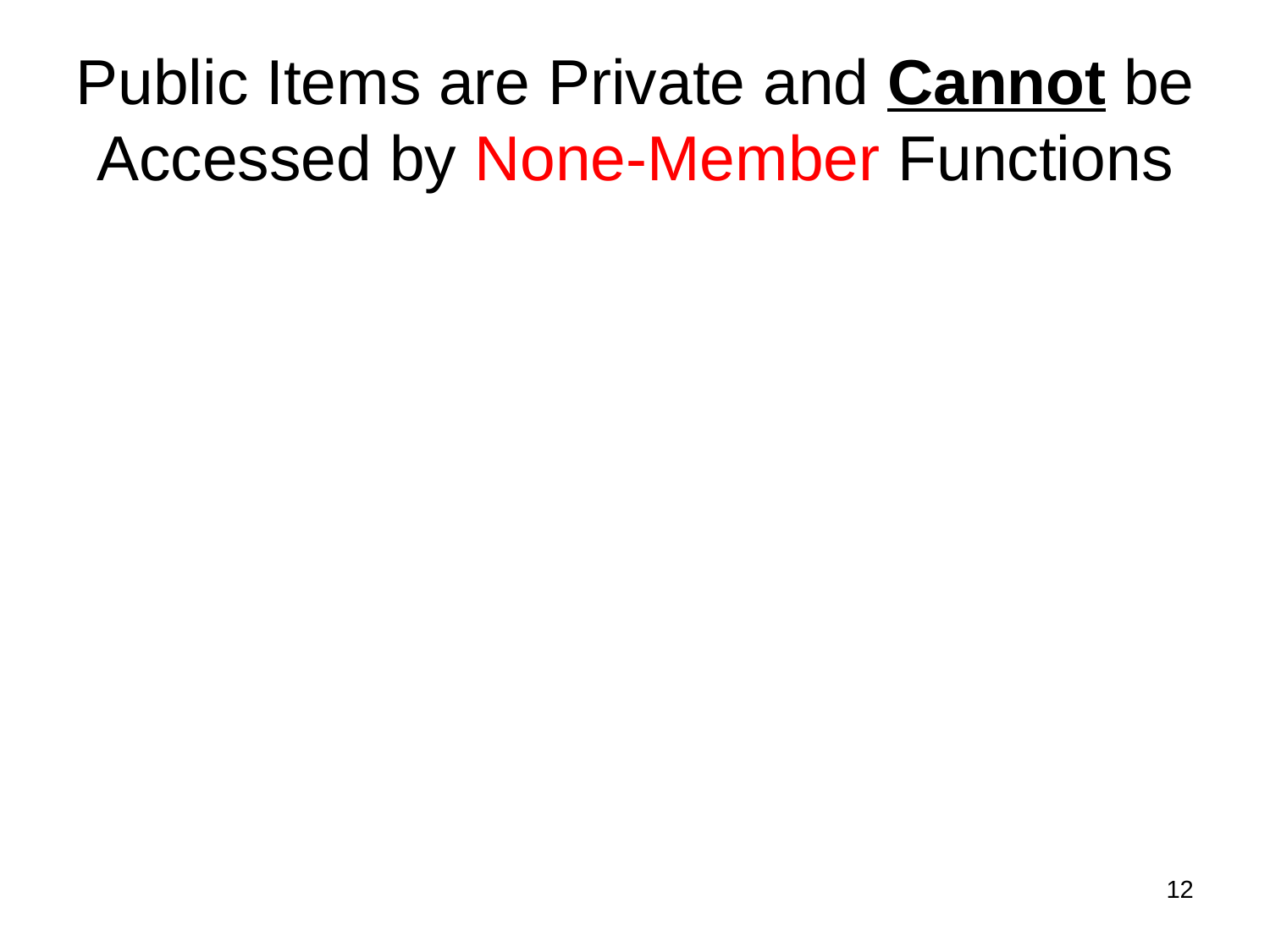

# Public Items are Private and Cannot be Accessed by None-Member Functions

12